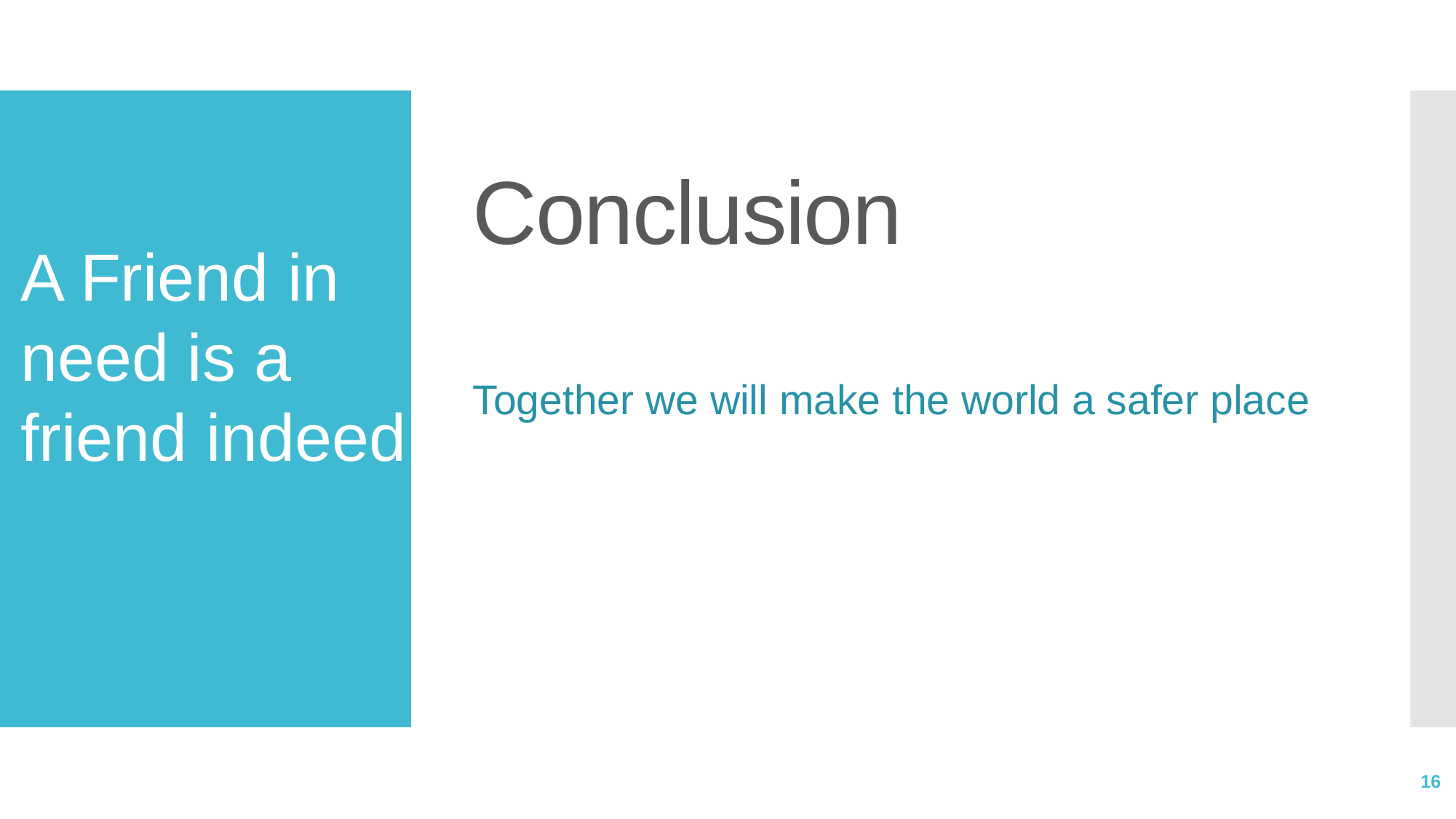

# Conclusion
A Friend in
need is a
friend indeed
Together we will make the world a safer place
16